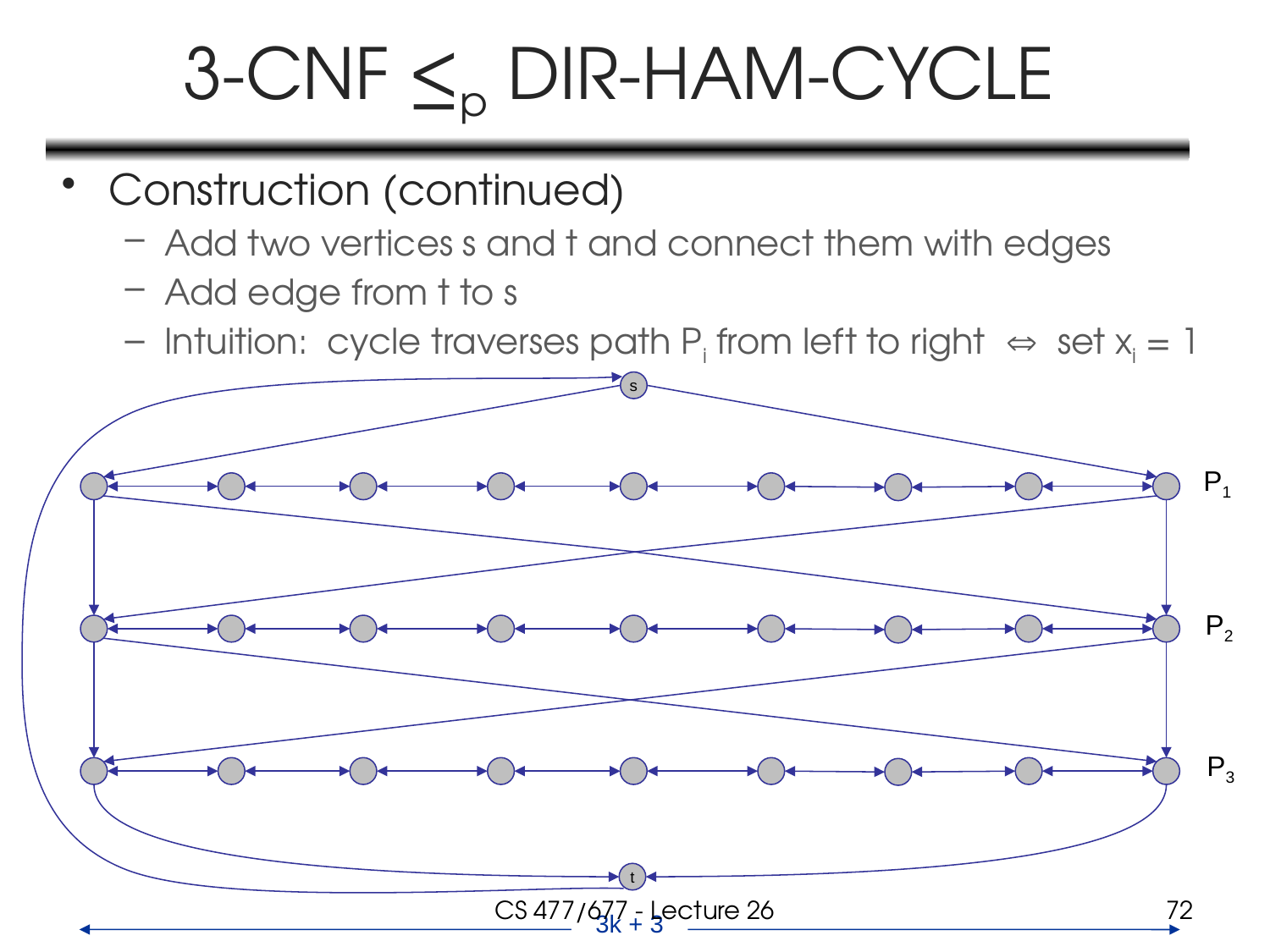

# 3-CNF ≤p DIR-HAM-CYCLE
Construction (continued)
Add two vertices s and t and connect them with edges
Add edge from t to s
Intuition:  cycle traverses path Pi from left to right  ⇔  set xi = 1

s
t
P1

P2

P3

CS 477/677 - Lecture 26
72
3k + 3